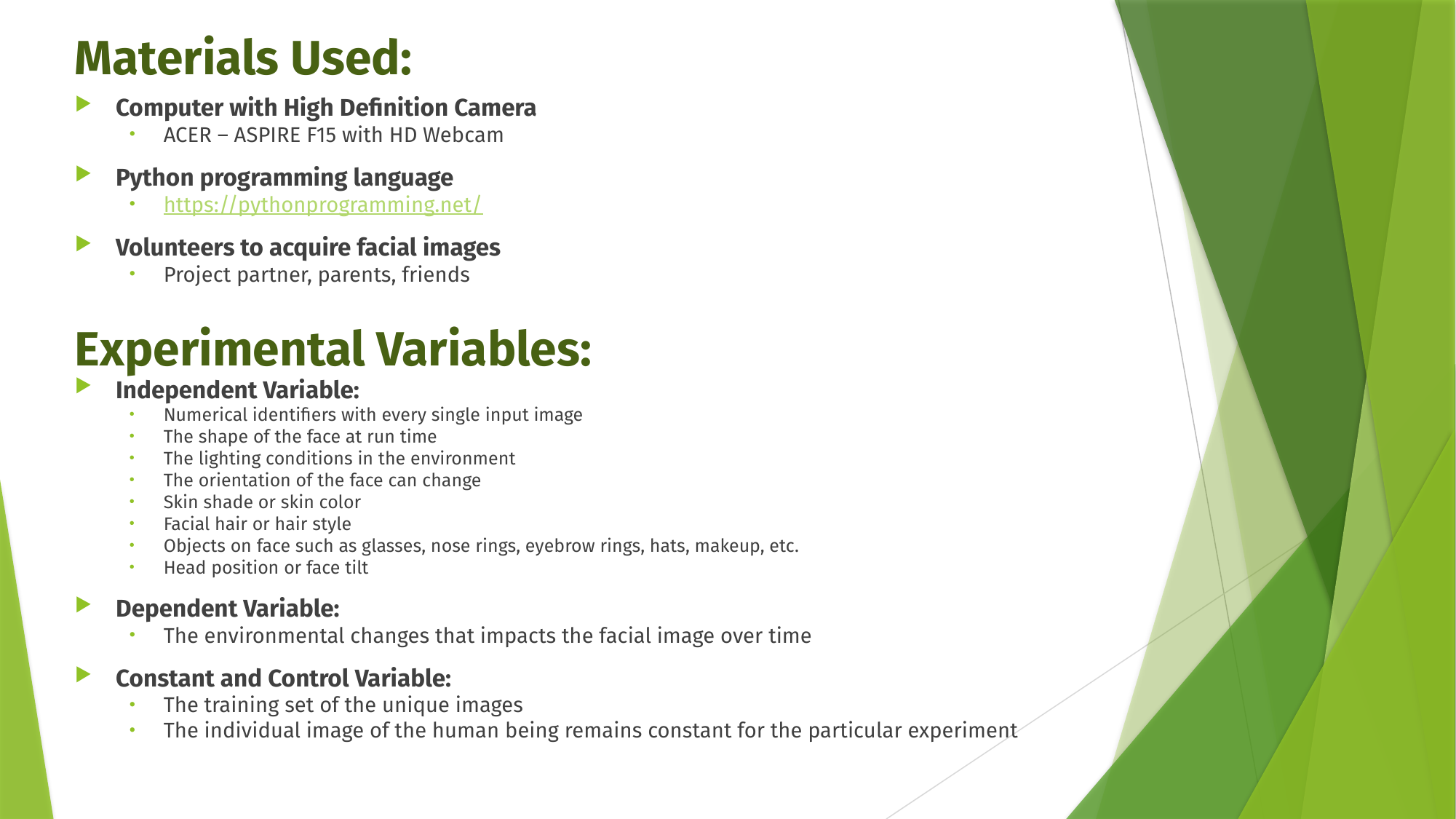

# Materials Used:
Computer with High Definition Camera
ACER – ASPIRE F15 with HD Webcam
Python programming language
https://pythonprogramming.net/
Volunteers to acquire facial images
Project partner, parents, friends
Experimental Variables:
Independent Variable:
Numerical identifiers with every single input image
The shape of the face at run time
The lighting conditions in the environment
The orientation of the face can change
Skin shade or skin color
Facial hair or hair style
Objects on face such as glasses, nose rings, eyebrow rings, hats, makeup, etc.
Head position or face tilt
Dependent Variable:
The environmental changes that impacts the facial image over time
Constant and Control Variable:
The training set of the unique images
The individual image of the human being remains constant for the particular experiment